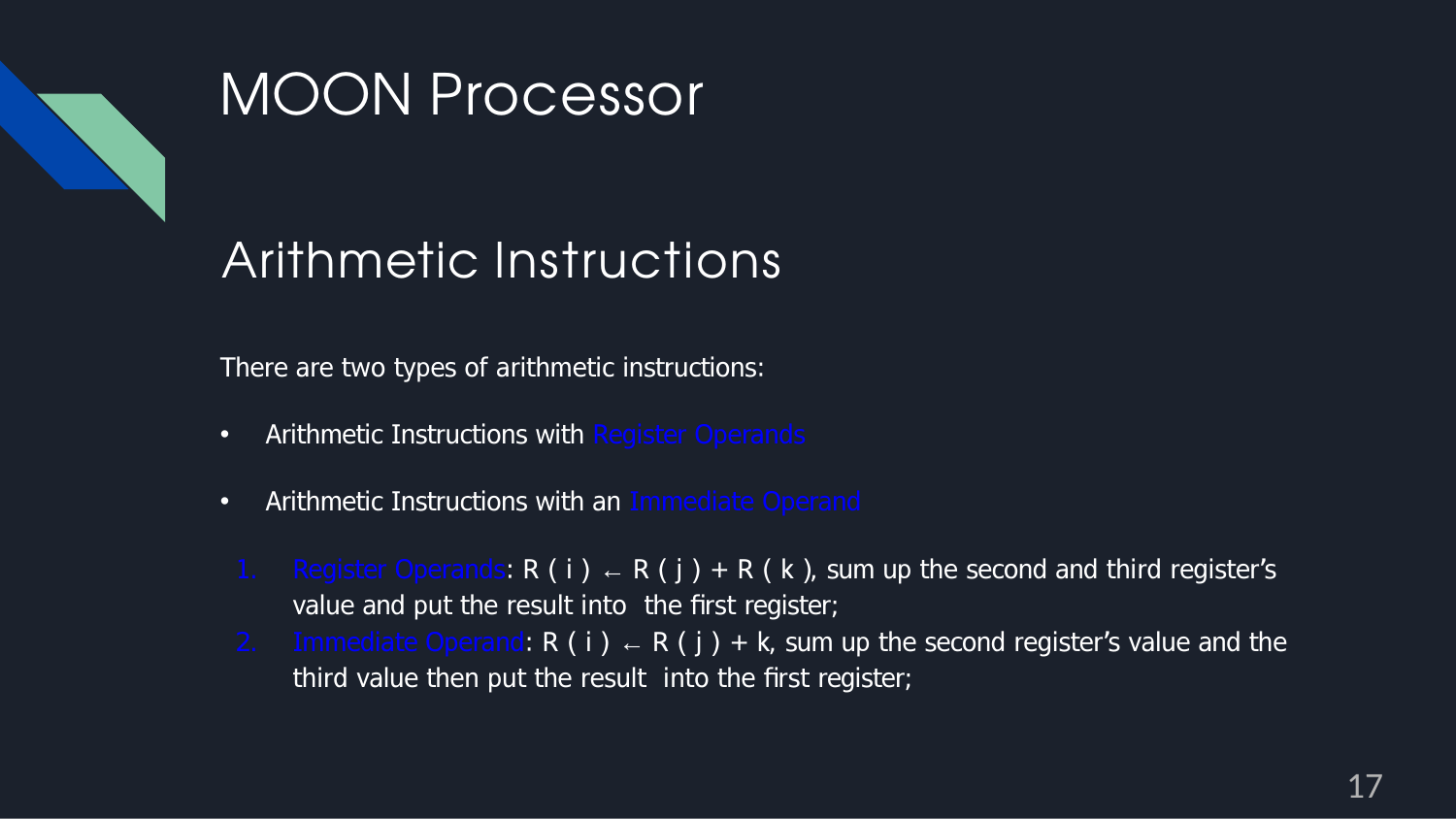

MOON Processor
# Arithmetic Instructions
There are two types of arithmetic instructions:

Arithmetic Instructions with Register Operands

Arithmetic Instructions with an Immediate Operand

Register Operands: R ( i ) ← R ( j ) + R ( k ), sum up the second and third register’s value and put the result into  the first register;
Immediate Operand: R ( i ) ← R ( j ) + k, sum up the second register’s value and the third value then put the result  into the first register;

17